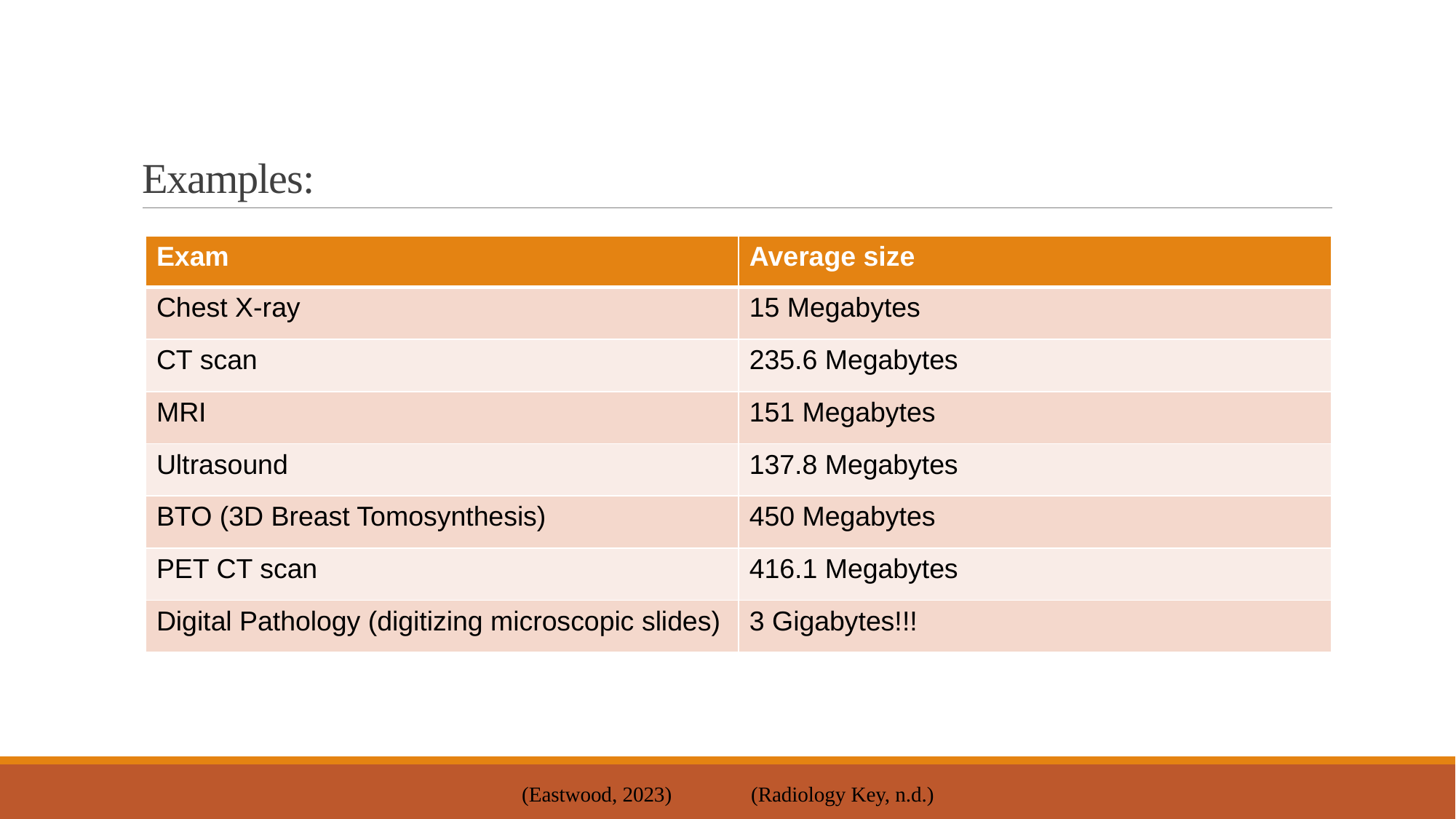

# Examples:

| Exam | Average size |
| --- | --- |
| Chest X-ray | 15 Megabytes |
| CT scan | 235.6 Megabytes |
| MRI | 151 Megabytes |
| Ultrasound | 137.8 Megabytes |
| BTO (3D Breast Tomosynthesis) | 450 Megabytes |
| PET CT scan | 416.1 Megabytes |
| Digital Pathology (digitizing microscopic slides) | 3 Gigabytes!!! |
(Eastwood, 2023)               (Radiology Key, n.d.)